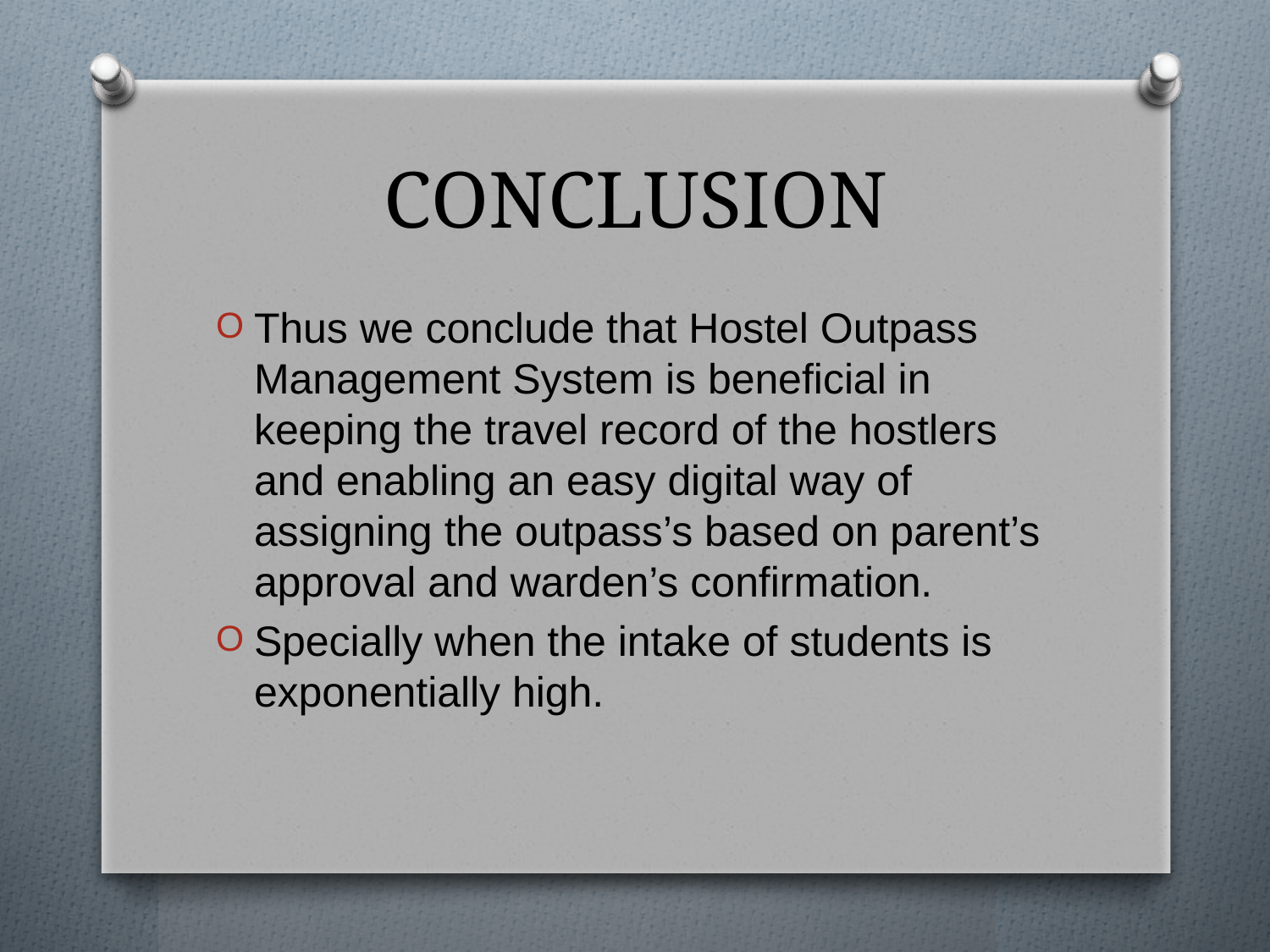

# CONCLUSION
Thus we conclude that Hostel Outpass Management System is beneficial in keeping the travel record of the hostlers and enabling an easy digital way of assigning the outpass’s based on parent’s approval and warden’s confirmation.
Specially when the intake of students is exponentially high.